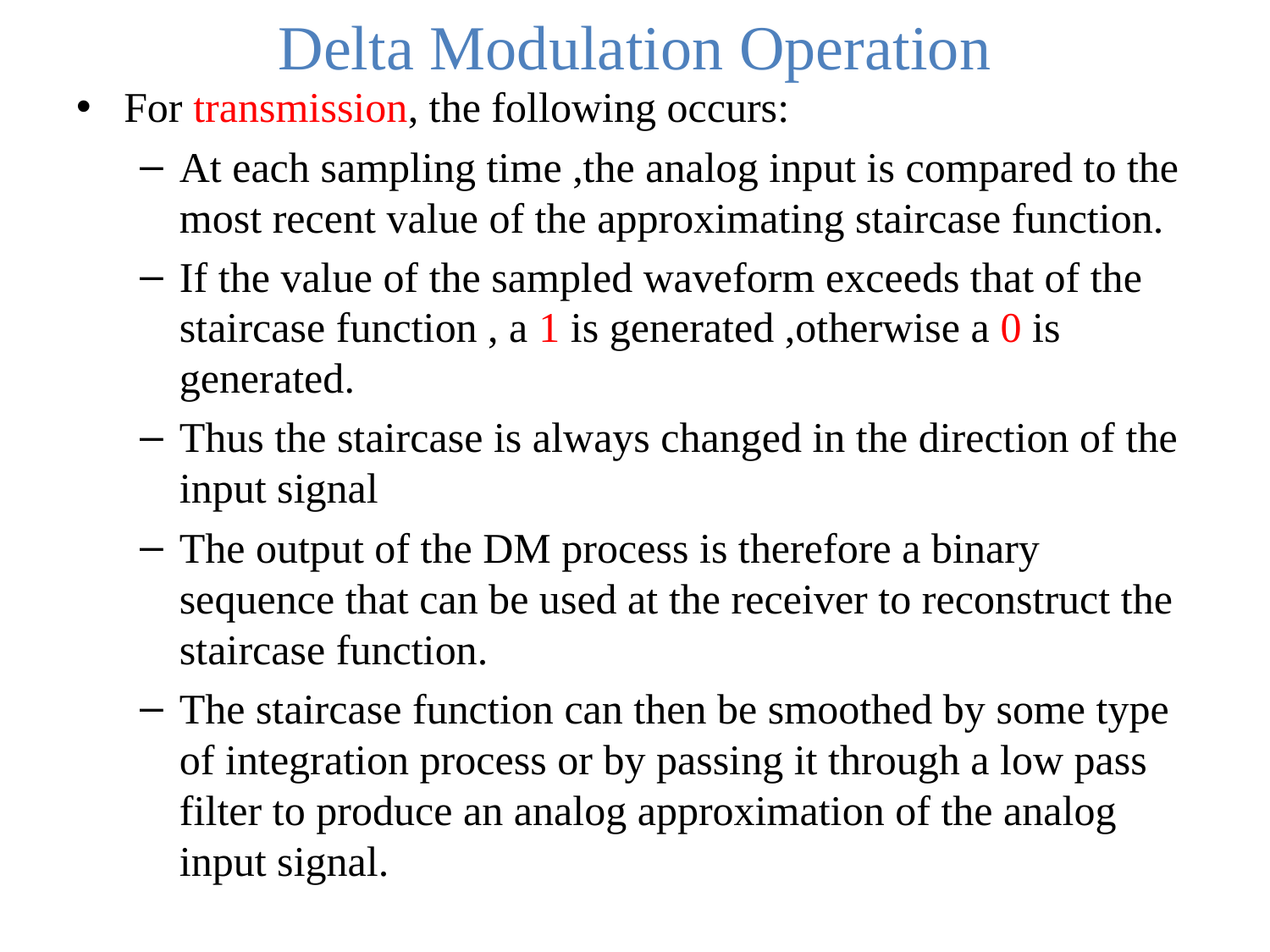

# Delta Modulation Operation
For transmission, the following occurs:
At each sampling time ,the analog input is compared to the most recent value of the approximating staircase function.
If the value of the sampled waveform exceeds that of the staircase function , a 1 is generated ,otherwise a 0 is generated.
Thus the staircase is always changed in the direction of the input signal
The output of the DM process is therefore a binary sequence that can be used at the receiver to reconstruct the staircase function.
The staircase function can then be smoothed by some type of integration process or by passing it through a low pass filter to produce an analog approximation of the analog input signal.